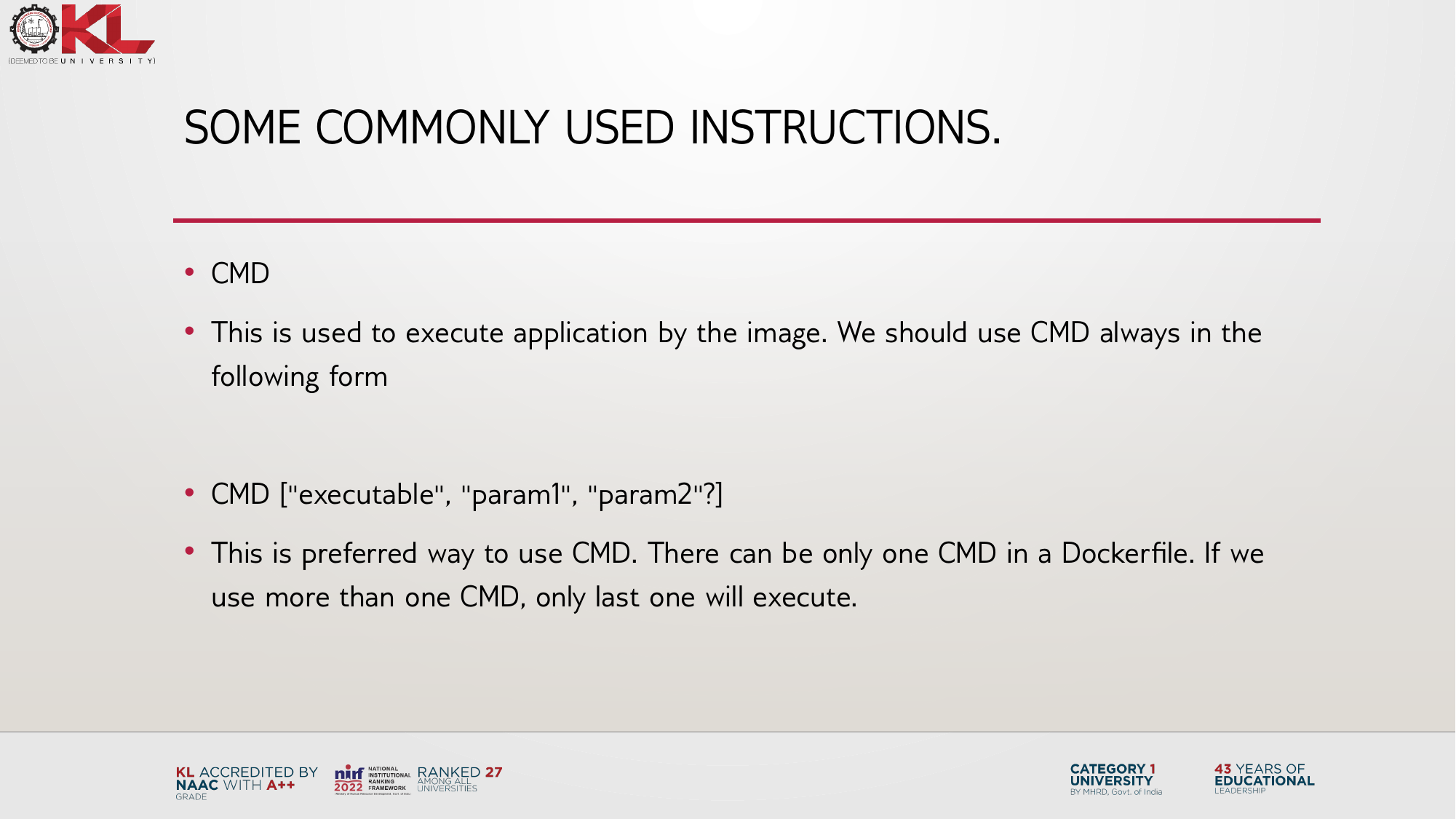

# some commonly used instructions.
CMD
This is used to execute application by the image. We should use CMD always in the following form

CMD ["executable", "param1", "param2"?]
This is preferred way to use CMD. There can be only one CMD in a Dockerfile. If we use more than one CMD, only last one will execute.